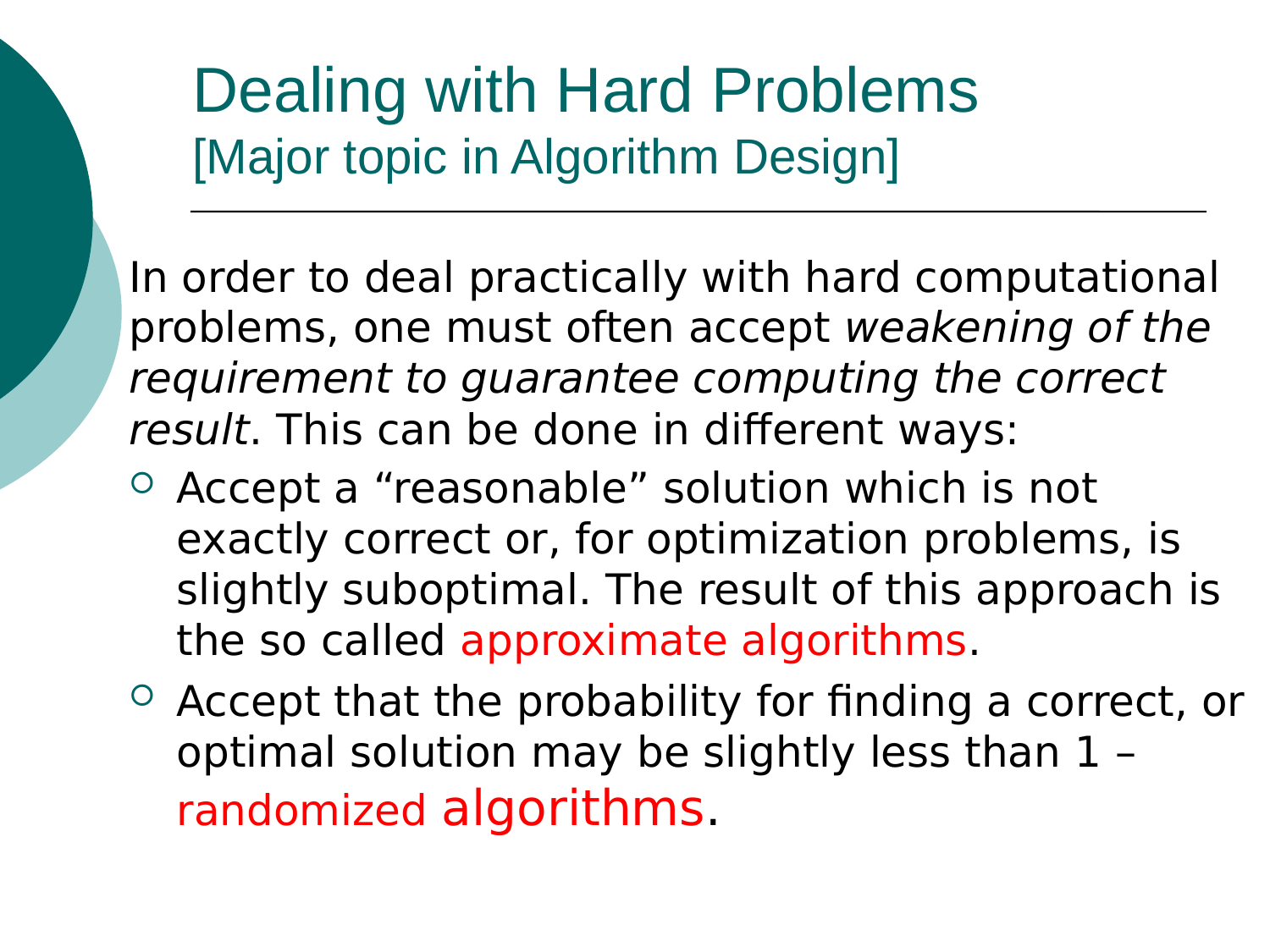

# Dealing with Hard Problems [Major topic in Algorithm Design]
In order to deal practically with hard computational problems, one must often accept weakening of the requirement to guarantee computing the correct result. This can be done in different ways:
Accept a “reasonable” solution which is not exactly correct or, for optimization problems, is slightly suboptimal. The result of this approach is the so called approximate algorithms.
Accept that the probability for finding a correct, or optimal solution may be slightly less than 1 – randomized algorithms.